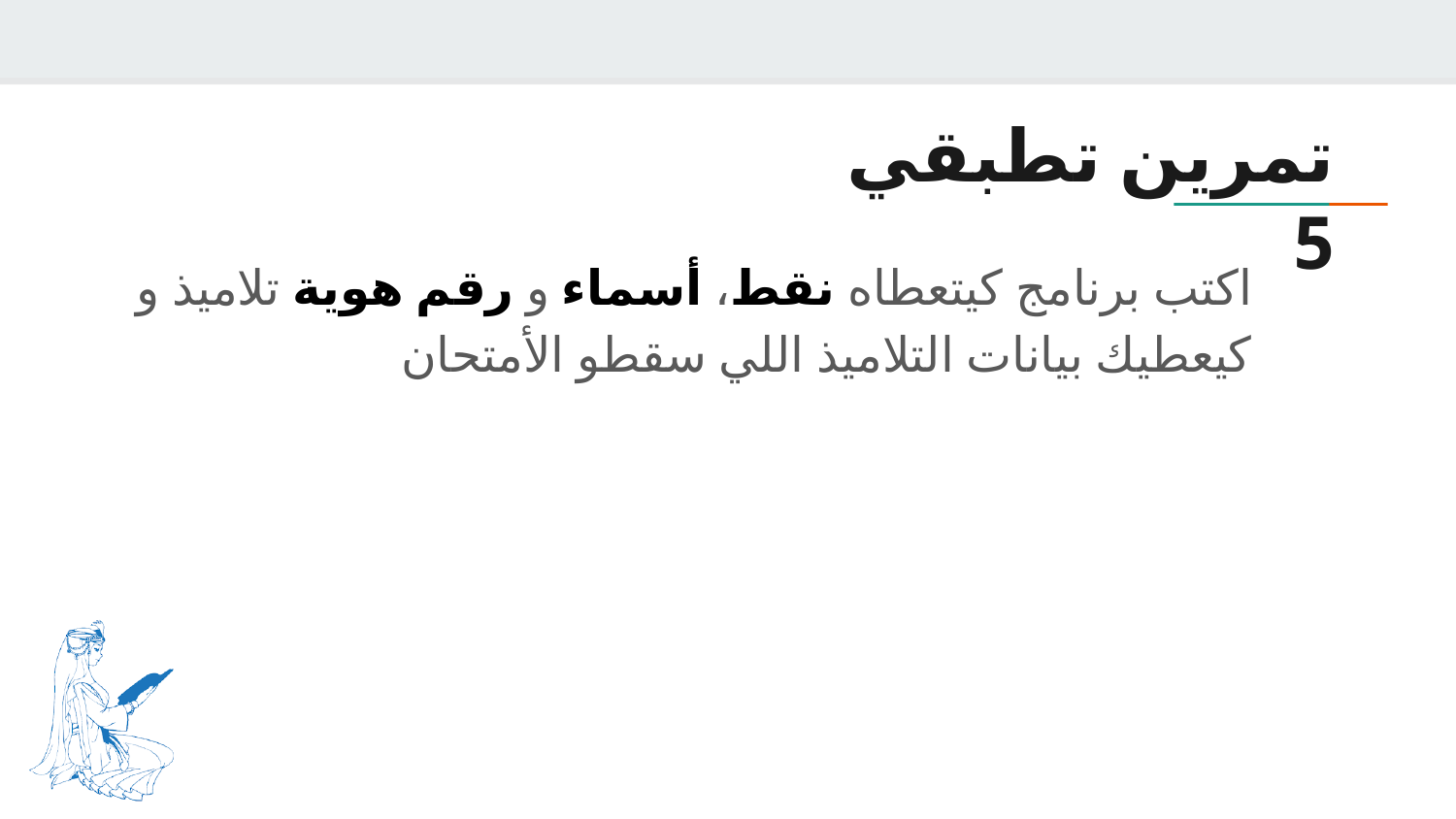

# تمرين تطبقي 5

اكتب برنامج كيتعطاه نقط، أسماء و رقم هوية تلاميذ و كيعطيك بيانات التلاميذ اللي سقطو الأمتحان